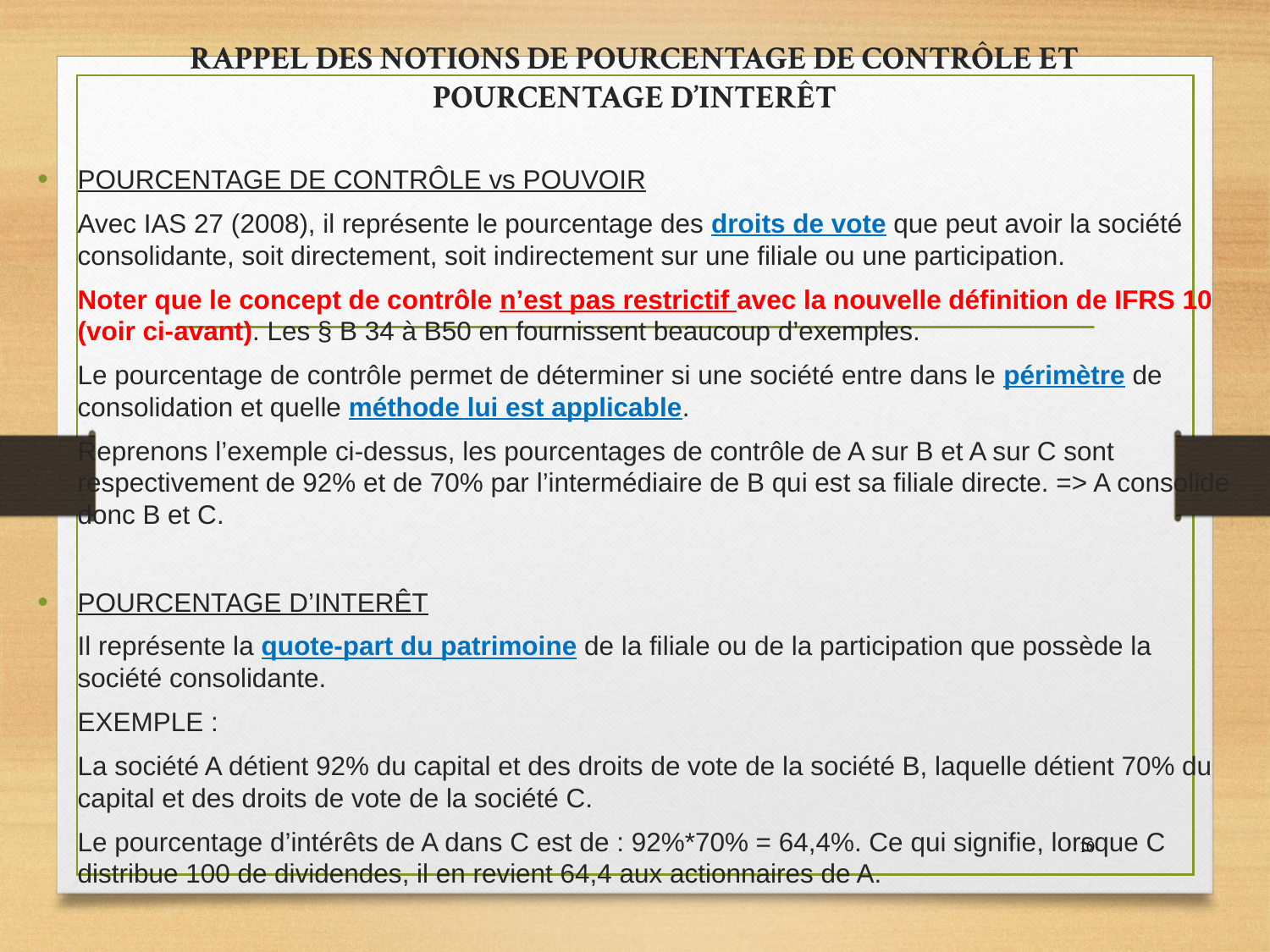

# RAPPEL DES NOTIONS DE POURCENTAGE DE CONTRÔLE ET POURCENTAGE D’INTERÊT
POURCENTAGE DE CONTRÔLE vs POUVOIR
	Avec IAS 27 (2008), il représente le pourcentage des droits de vote que peut avoir la société consolidante, soit directement, soit indirectement sur une filiale ou une participation.
	Noter que le concept de contrôle n’est pas restrictif avec la nouvelle définition de IFRS 10 (voir ci-avant). Les § B 34 à B50 en fournissent beaucoup d’exemples.
	Le pourcentage de contrôle permet de déterminer si une société entre dans le périmètre de consolidation et quelle méthode lui est applicable.
	Reprenons l’exemple ci-dessus, les pourcentages de contrôle de A sur B et A sur C sont respectivement de 92% et de 70% par l’intermédiaire de B qui est sa filiale directe. => A consolide donc B et C.

POURCENTAGE D’INTERÊT
	Il représente la quote-part du patrimoine de la filiale ou de la participation que possède la société consolidante.
	EXEMPLE :
	La société A détient 92% du capital et des droits de vote de la société B, laquelle détient 70% du capital et des droits de vote de la société C.
	Le pourcentage d’intérêts de A dans C est de : 92%*70% = 64,4%. Ce qui signifie, lorsque C distribue 100 de dividendes, il en revient 64,4 aux actionnaires de A.
10